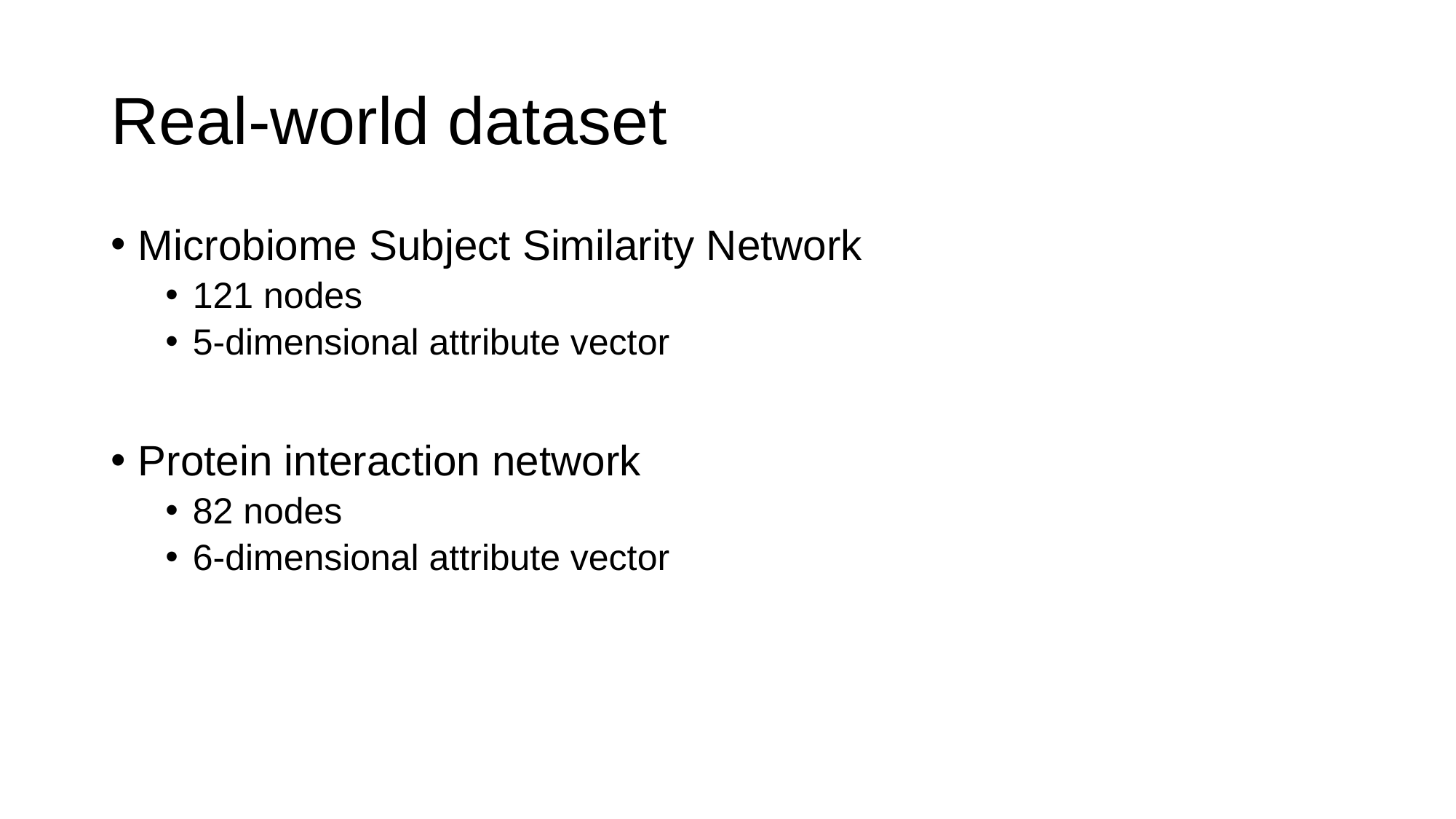

# Real-world dataset
Microbiome Subject Similarity Network
121 nodes
5-dimensional attribute vector

Protein interaction network
82 nodes
6-dimensional attribute vector